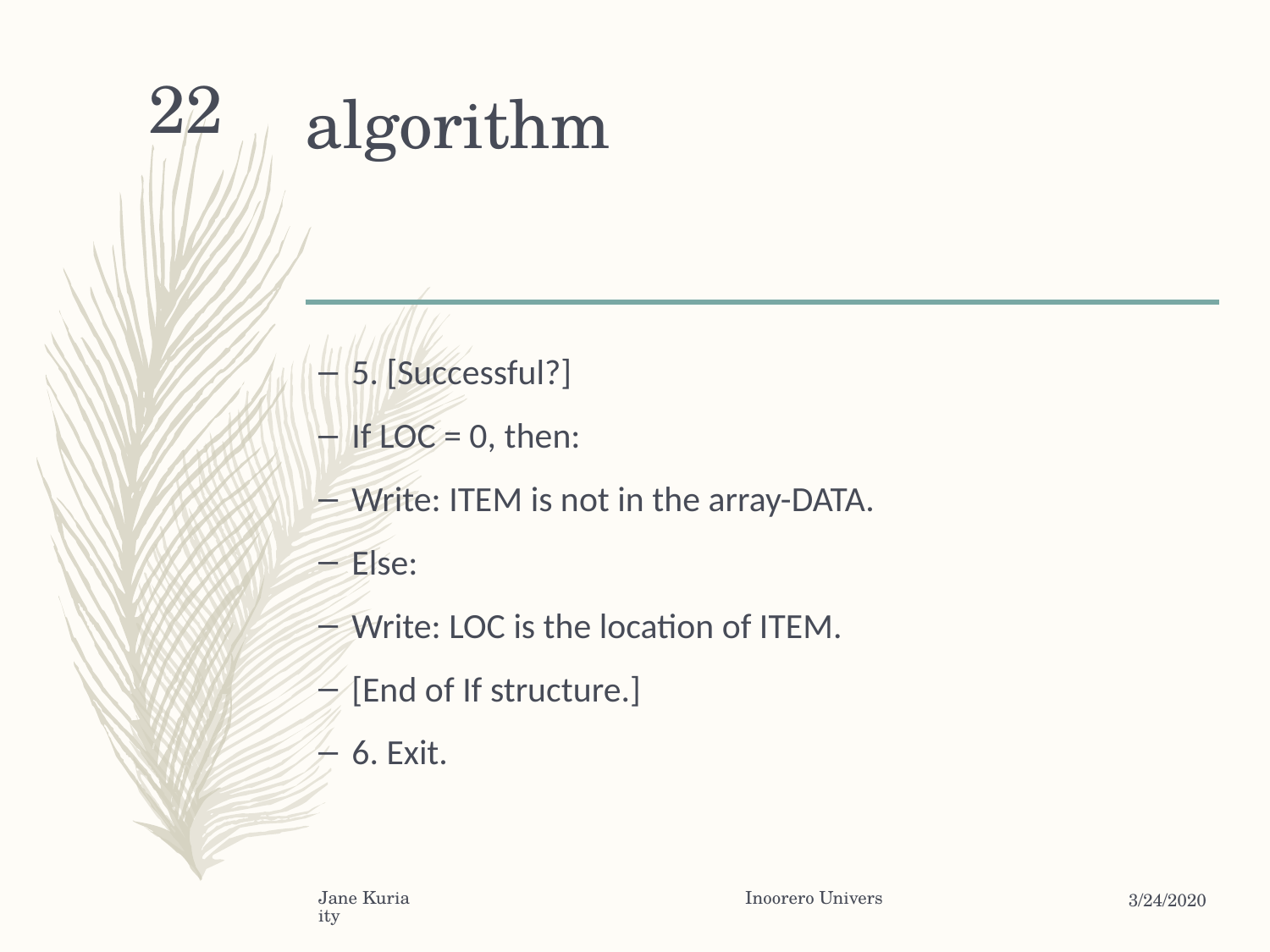

# algorithm
22
5. [Successful?]
If LOC = 0, then:
Write: ITEM is not in the array-DATA.
Else:
Write: LOC is the location of ITEM.
[End of If structure.]
6. Exit.
Jane Kuria                                                                     Inoorero University
3/24/2020